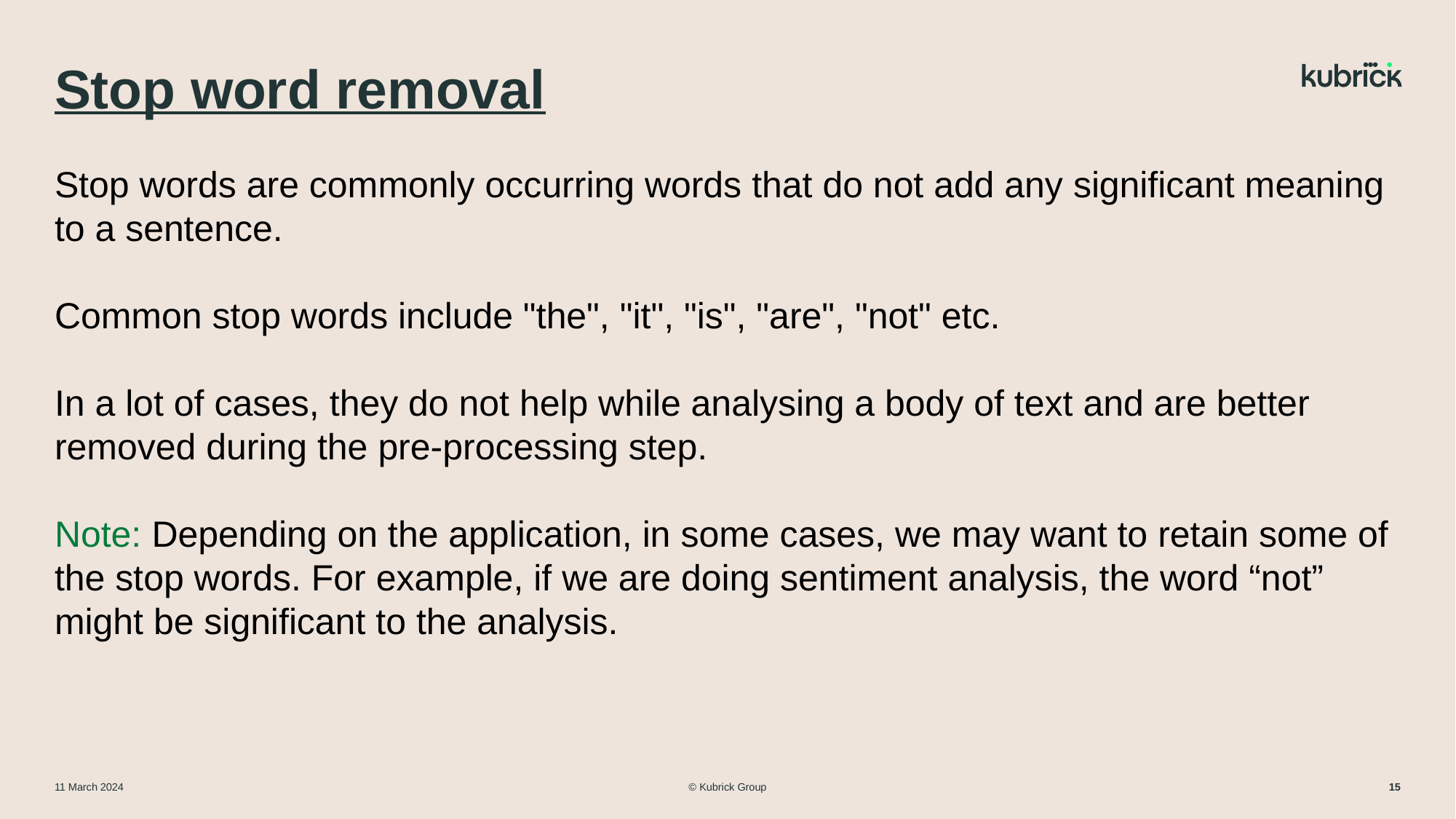

# Stop word removal
Stop words are commonly occurring words that do not add any significant meaning to a sentence.

Common stop words include "the", "it", "is", "are", "not" etc.

In a lot of cases, they do not help while analysing a body of text and are better removed during the pre-processing step.

Note: Depending on the application, in some cases, we may want to retain some of the stop words. For example, if we are doing sentiment analysis, the word “not” might be significant to the analysis.

© Kubrick Group
11 March 2024
15